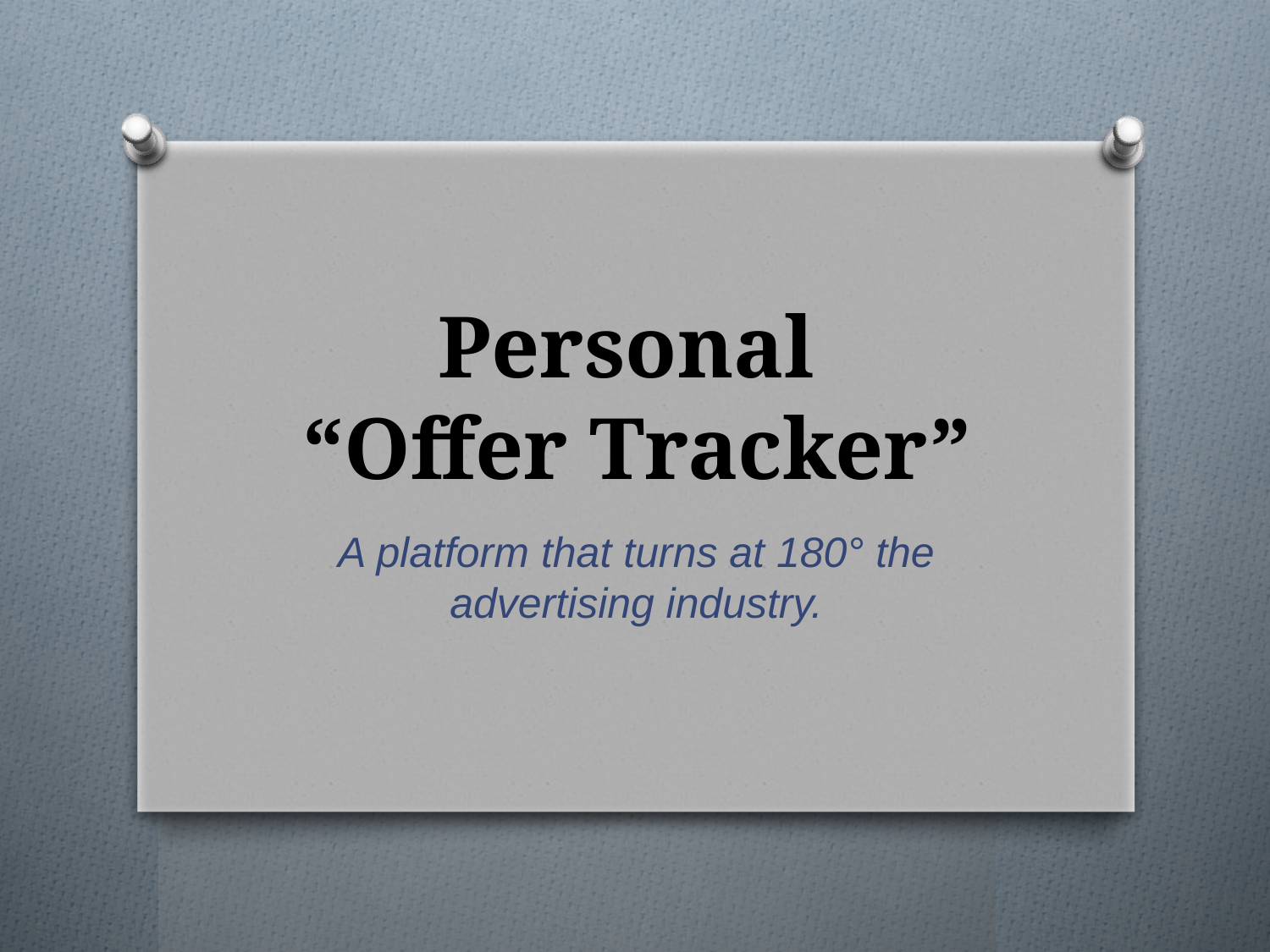

# Personal “Offer Tracker”
A platform that turns at 180° the advertising industry.